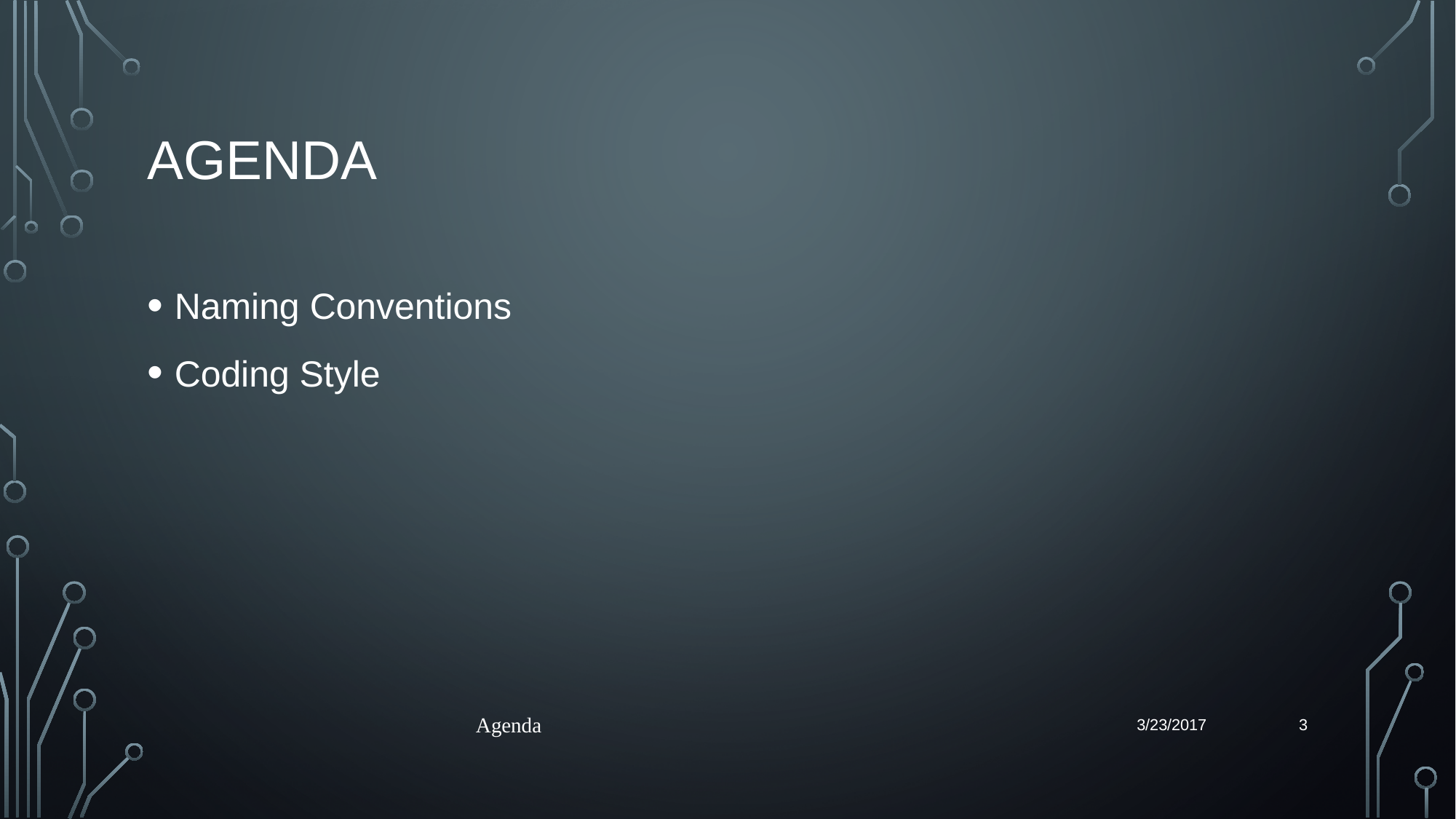

# Agenda
Naming Conventions
Coding Style
3
Agenda
3/23/2017